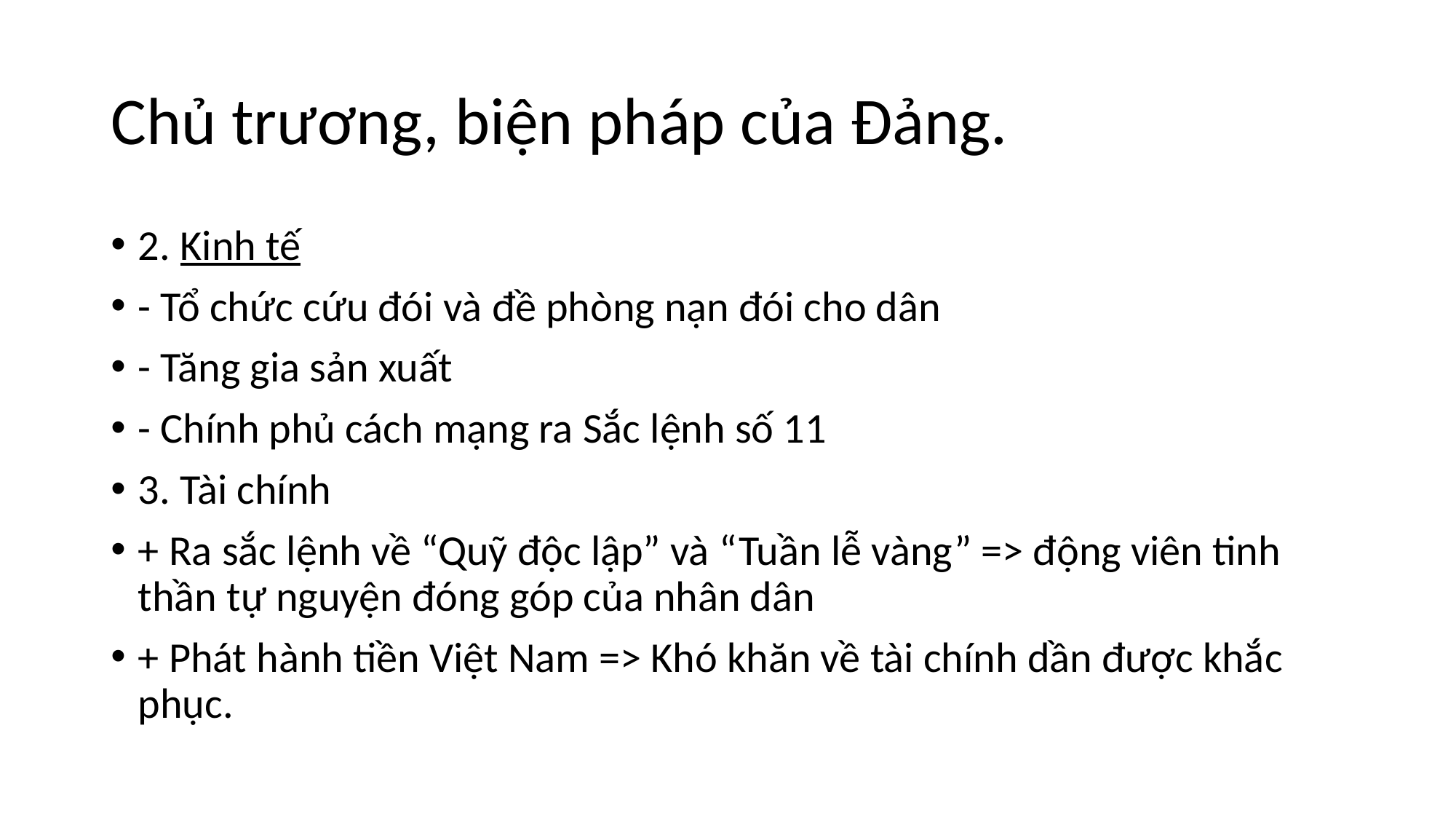

# Chủ trương, biện pháp của Đảng.
2. Kinh tế
- Tổ chức cứu đói và đề phòng nạn đói cho dân
- Tăng gia sản xuất
- Chính phủ cách mạng ra Sắc lệnh số 11
3. Tài chính
+ Ra sắc lệnh về “Quỹ độc lập” và “Tuần lễ vàng” => động viên tinh thần tự nguyện đóng góp của nhân dân
+ Phát hành tiền Việt Nam => Khó khăn về tài chính dần được khắc phục.